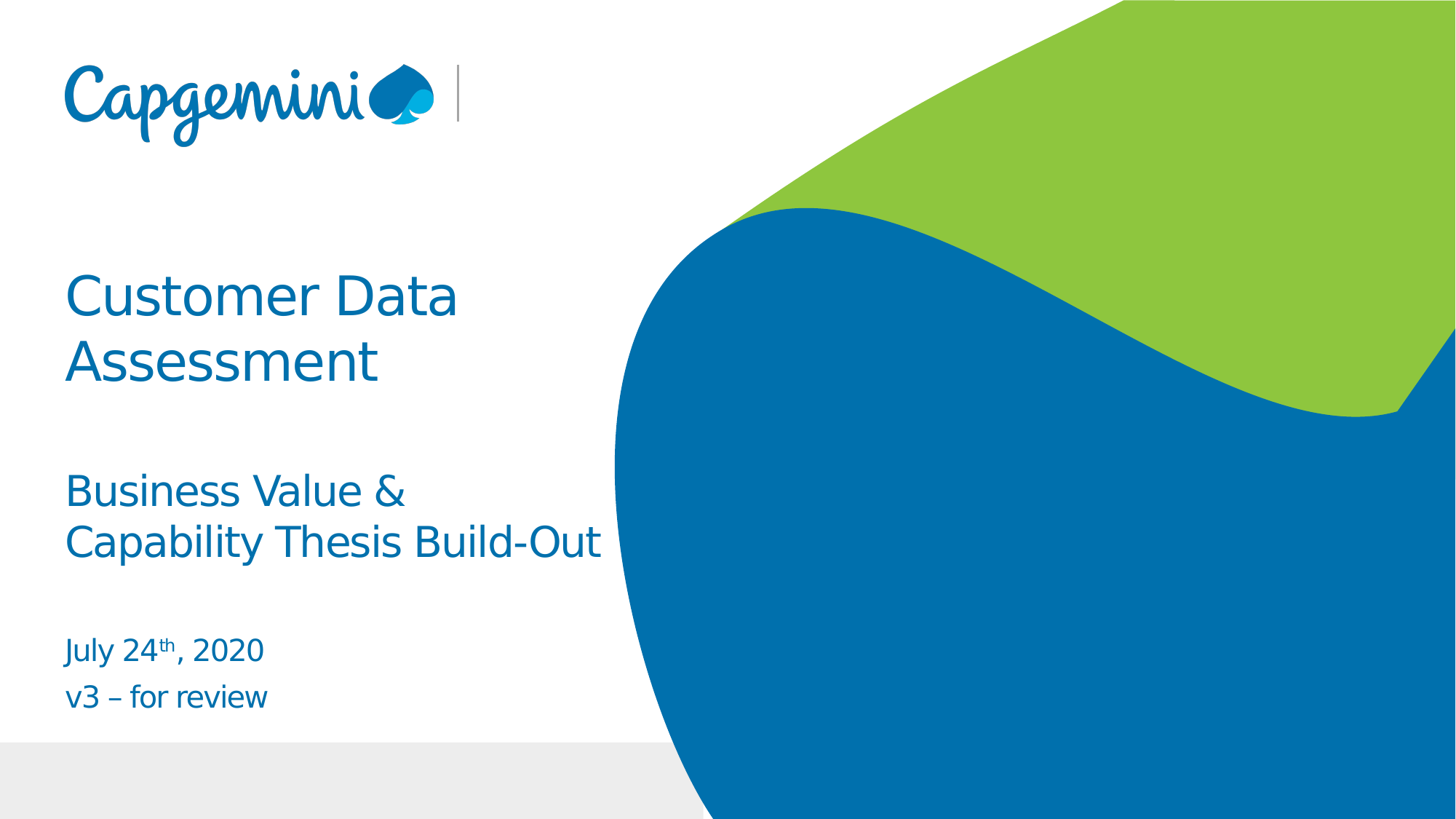

Customer Data Assessment

Business Value & Capability Thesis Build-Out

July 24th, 2020
v3 – for review